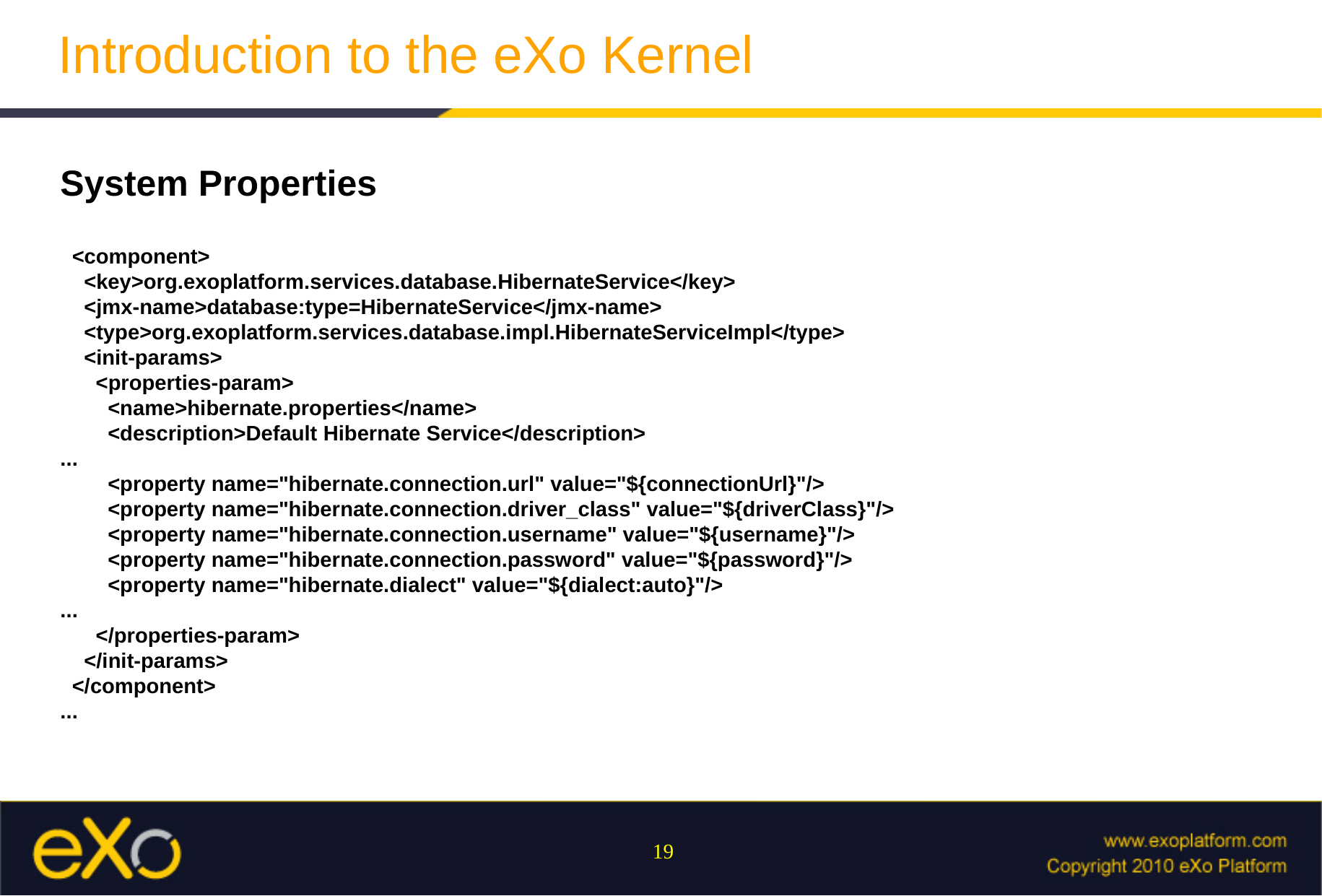

Introduction to the eXo Kernel
System Properties

  <component>
    <key>org.exoplatform.services.database.HibernateService</key>
    <jmx-name>database:type=HibernateService</jmx-name>
    <type>org.exoplatform.services.database.impl.HibernateServiceImpl</type>
    <init-params>
      <properties-param>
        <name>hibernate.properties</name>
        <description>Default Hibernate Service</description>
...
        <property name="hibernate.connection.url" value="${connectionUrl}"/>
        <property name="hibernate.connection.driver_class" value="${driverClass}"/>
        <property name="hibernate.connection.username" value="${username}"/>
        <property name="hibernate.connection.password" value="${password}"/>
        <property name="hibernate.dialect" value="${dialect:auto}"/>
...
      </properties-param>
    </init-params>
  </component>
...